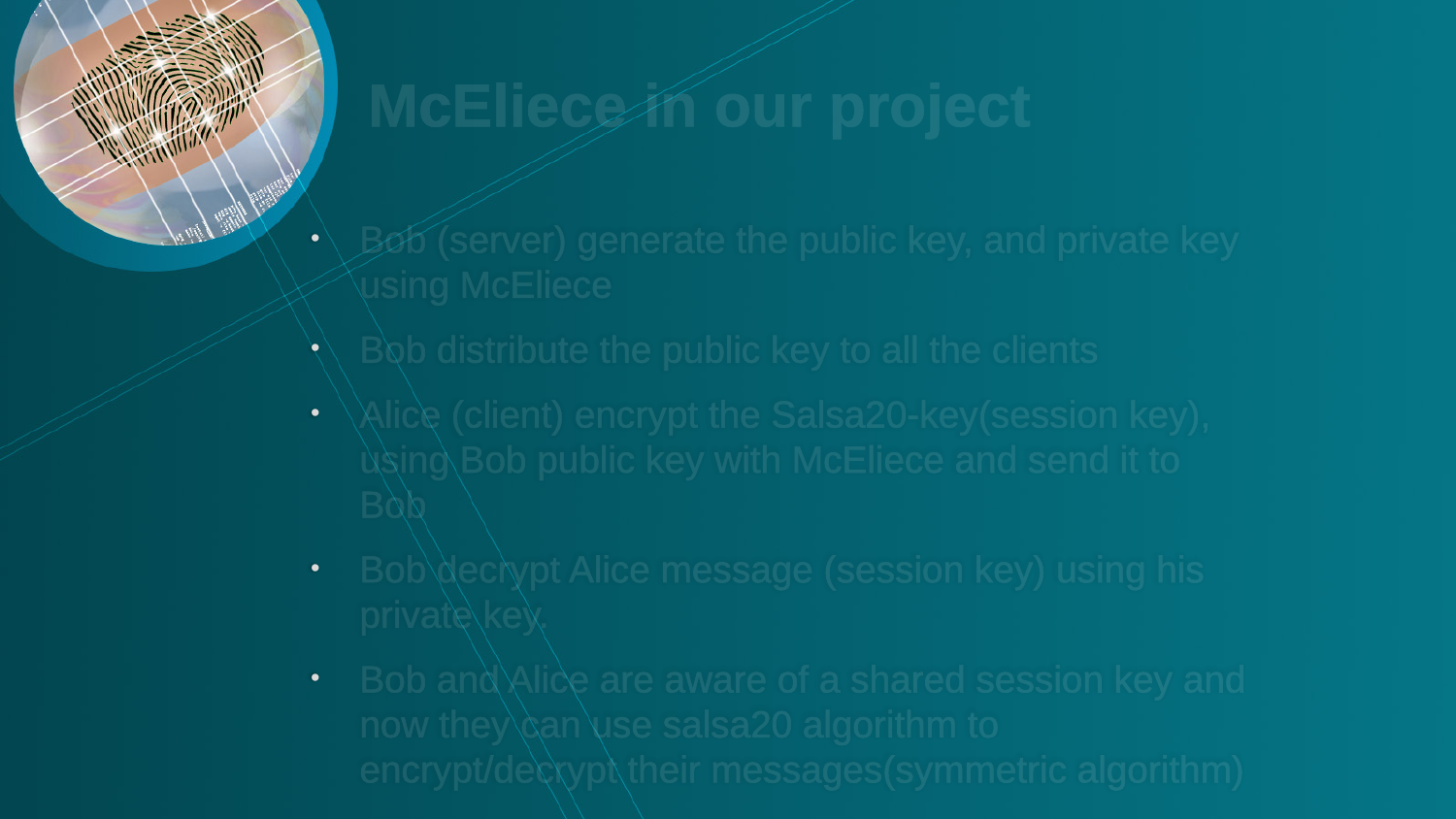

McEliece in our project

Bob (server) generate the public key, and private key using McEliece
Bob distribute the public key to all the clients
Alice (client) encrypt the Salsa20-key(session key), using Bob public key with McEliece and send it to Bob
Bob decrypt Alice message (session key) using his private key.
Bob and Alice are aware of a shared session key and now they can use salsa20 algorithm to encrypt/decrypt their messages(symmetric algorithm)